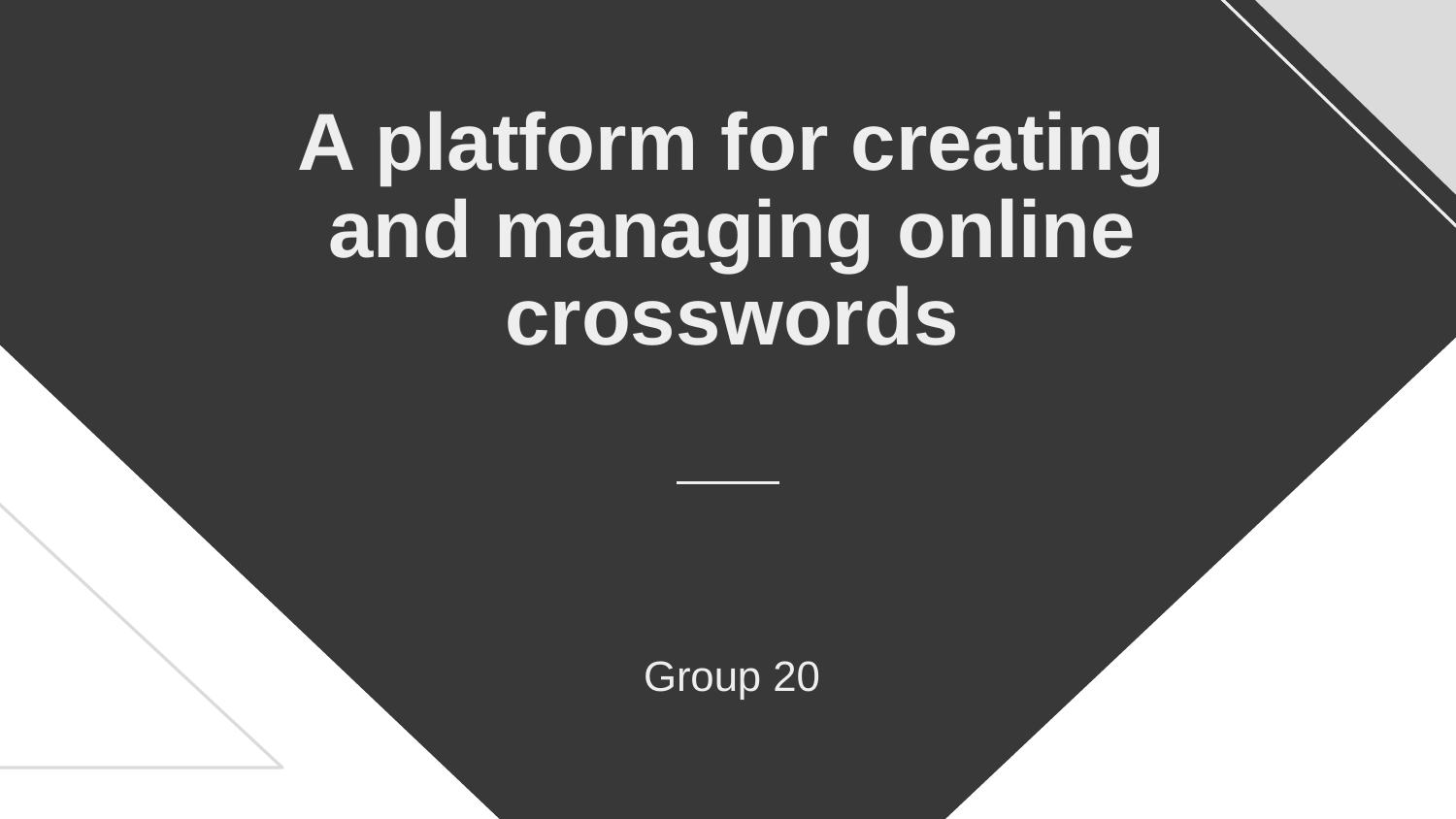

# A platform for creating and managing online crosswords
Group 20